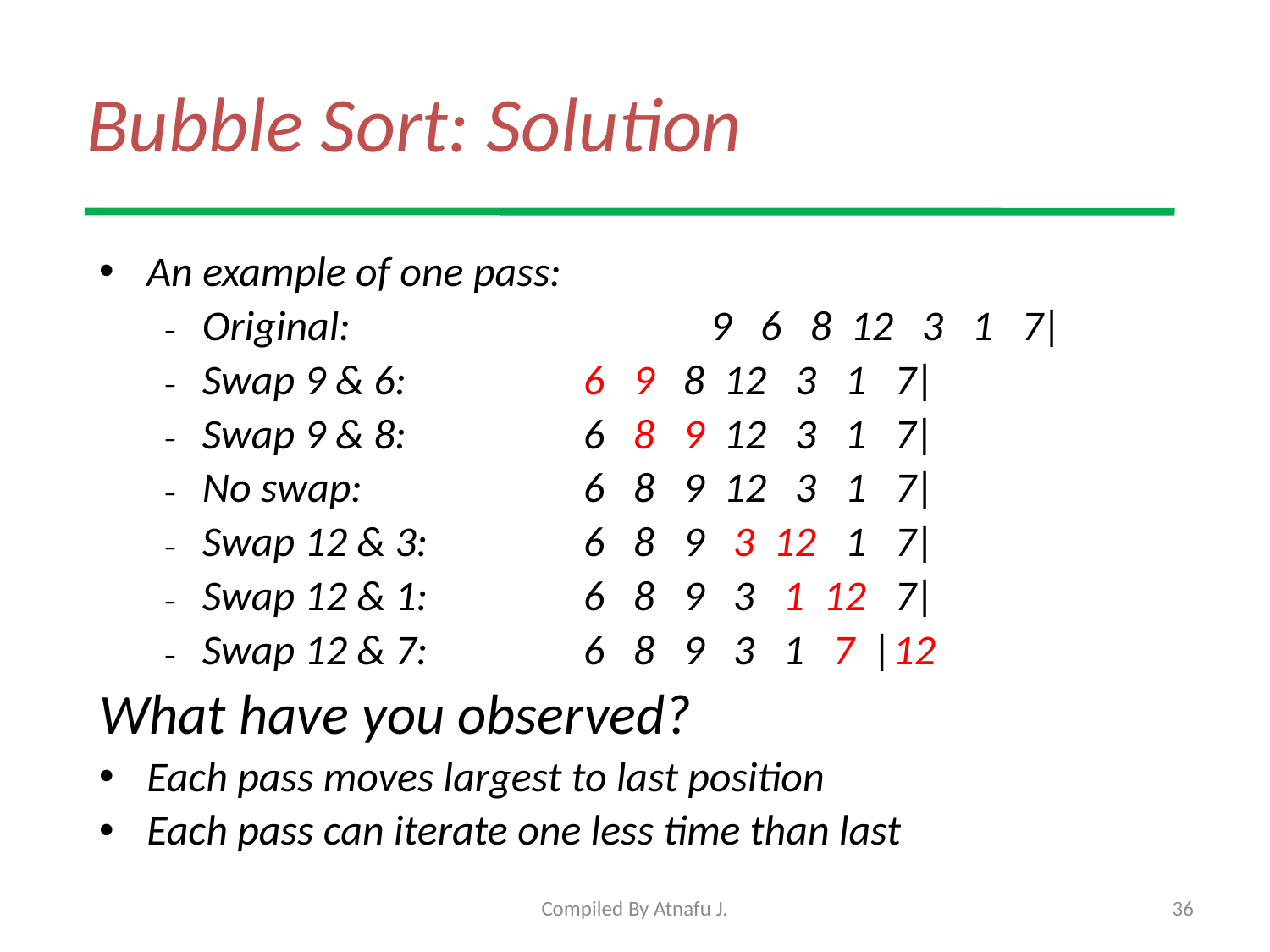

# Bubble Sort: Solution
An example of one pass:
Original:			9   6   8  12   3   1   7|
Swap 9 & 6:		6   9   8  12   3   1   7|
Swap 9 & 8:		6   8   9  12   3   1   7|
No swap:		6   8   9  12   3   1   7|
Swap 12 & 3:		6   8   9   3  12   1   7|
Swap 12 & 1:		6   8   9   3   1  12   7|
Swap 12 & 7:		6   8   9   3   1   7  |12
What have you observed?
Each pass moves largest to last position
Each pass can iterate one less time than last
Compiled By Atnafu J.
36